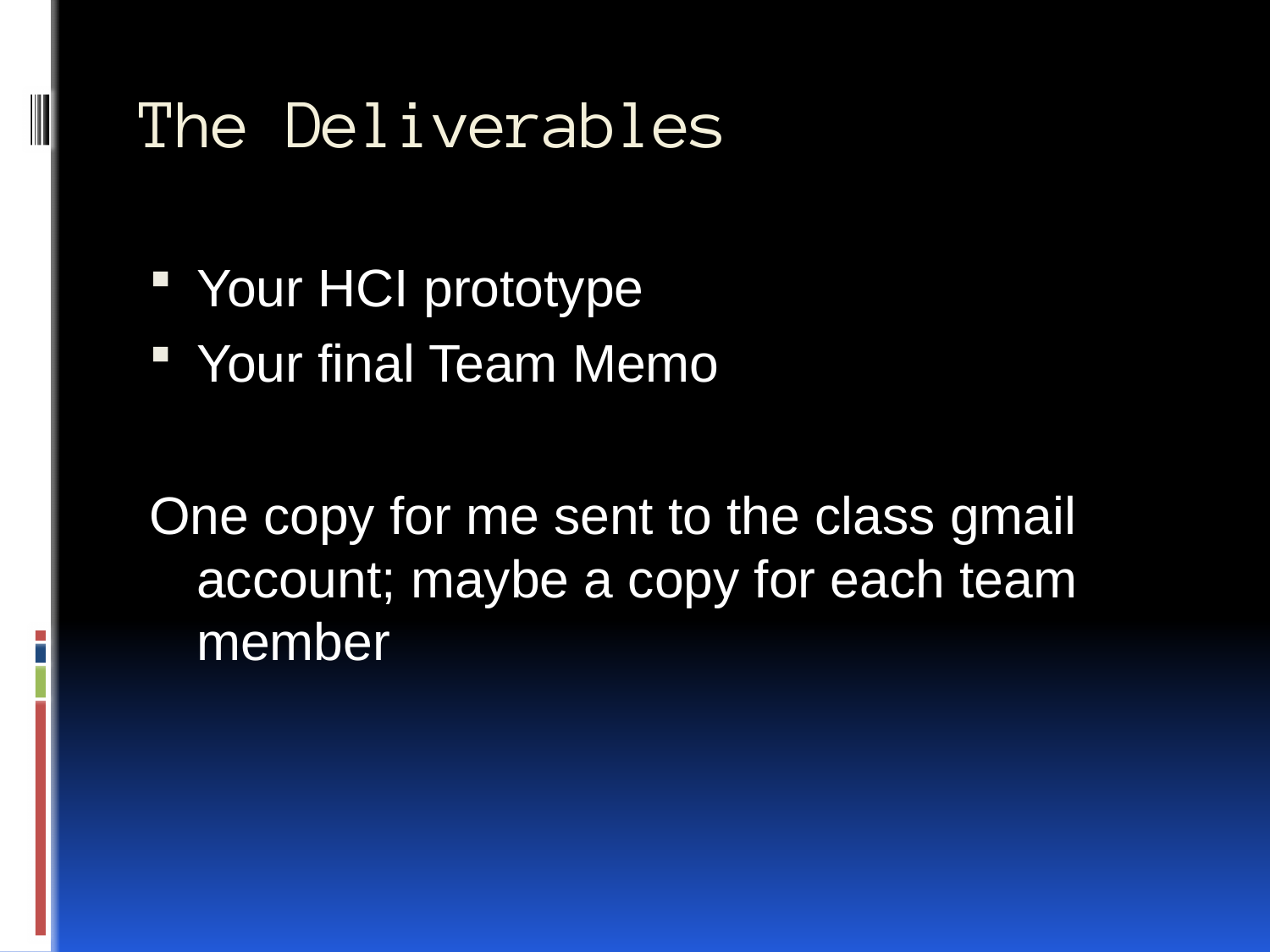

# The Deliverables
Your HCI prototype
Your final Team Memo

One copy for me sent to the class gmail account; maybe a copy for each team member